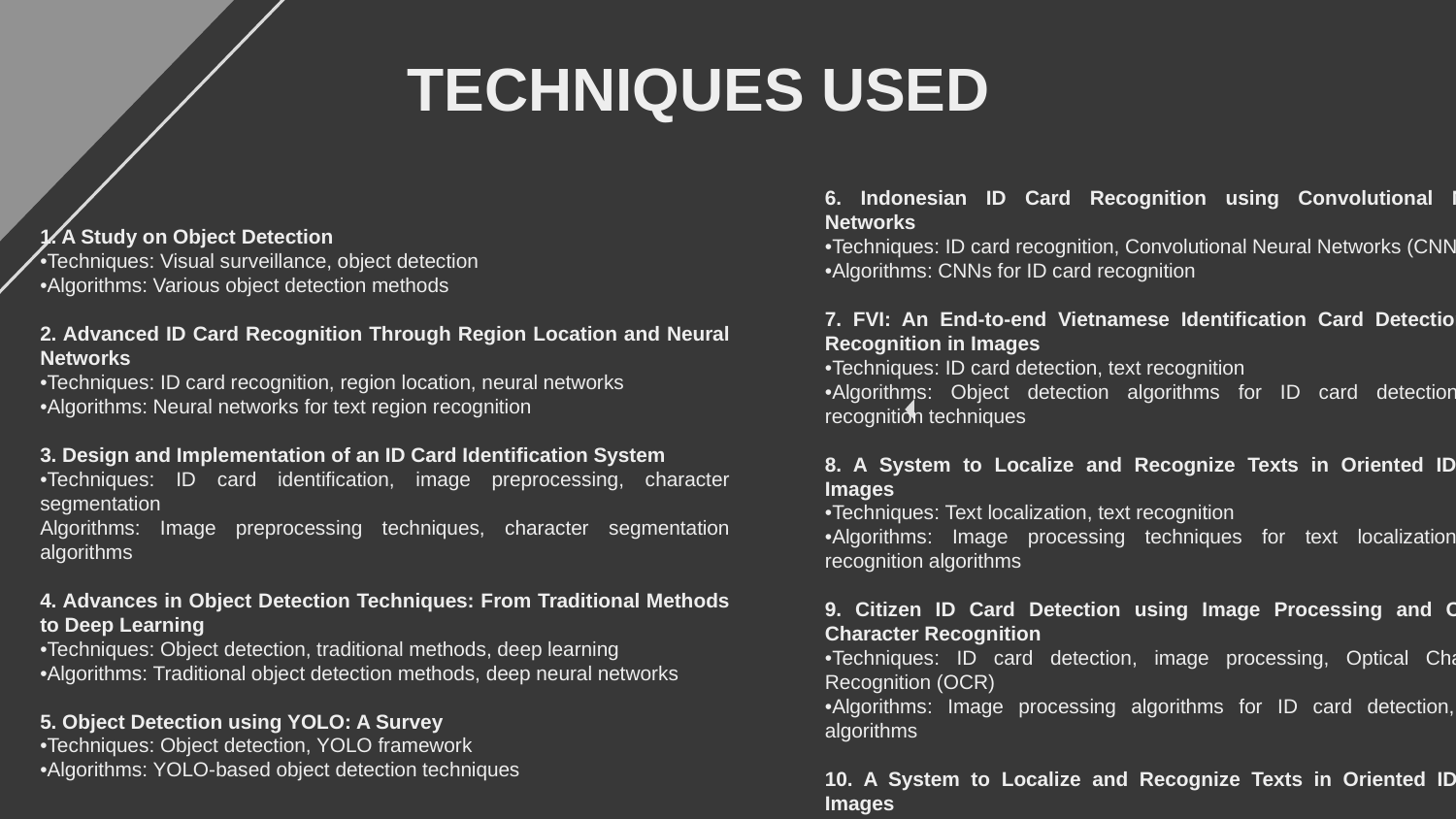

# TECHNIQUES USED
6. Indonesian ID Card Recognition using Convolutional Neural Networks
•Techniques: ID card recognition, Convolutional Neural Networks (CNNs)
•Algorithms: CNNs for ID card recognition

7. FVI: An End-to-end Vietnamese Identification Card Detection and Recognition in Images
•Techniques: ID card detection, text recognition
•Algorithms: Object detection algorithms for ID card detection, text recognition techniques

8. A System to Localize and Recognize Texts in Oriented ID Card Images
•Techniques: Text localization, text recognition
•Algorithms: Image processing techniques for text localization, text recognition algorithms

9. Citizen ID Card Detection using Image Processing and Optical Character Recognition
•Techniques: ID card detection, image processing, Optical Character Recognition (OCR)
•Algorithms: Image processing algorithms for ID card detection, OCR algorithms

10. A System to Localize and Recognize Texts in Oriented ID Card Images
•Techniques: Text localization, text recognition
•Algorithms: Image processing techniques for text localization, text recognition algorithms

1. A Study on Object Detection
•Techniques: Visual surveillance, object detection
•Algorithms: Various object detection methods

2. Advanced ID Card Recognition Through Region Location and Neural Networks
•Techniques: ID card recognition, region location, neural networks
•Algorithms: Neural networks for text region recognition

3. Design and Implementation of an ID Card Identification System
•Techniques: ID card identification, image preprocessing, character segmentation
Algorithms: Image preprocessing techniques, character segmentation algorithms

4. Advances in Object Detection Techniques: From Traditional Methods to Deep Learning
•Techniques: Object detection, traditional methods, deep learning
•Algorithms: Traditional object detection methods, deep neural networks

5. Object Detection using YOLO: A Survey
•Techniques: Object detection, YOLO framework
•Algorithms: YOLO-based object detection techniques